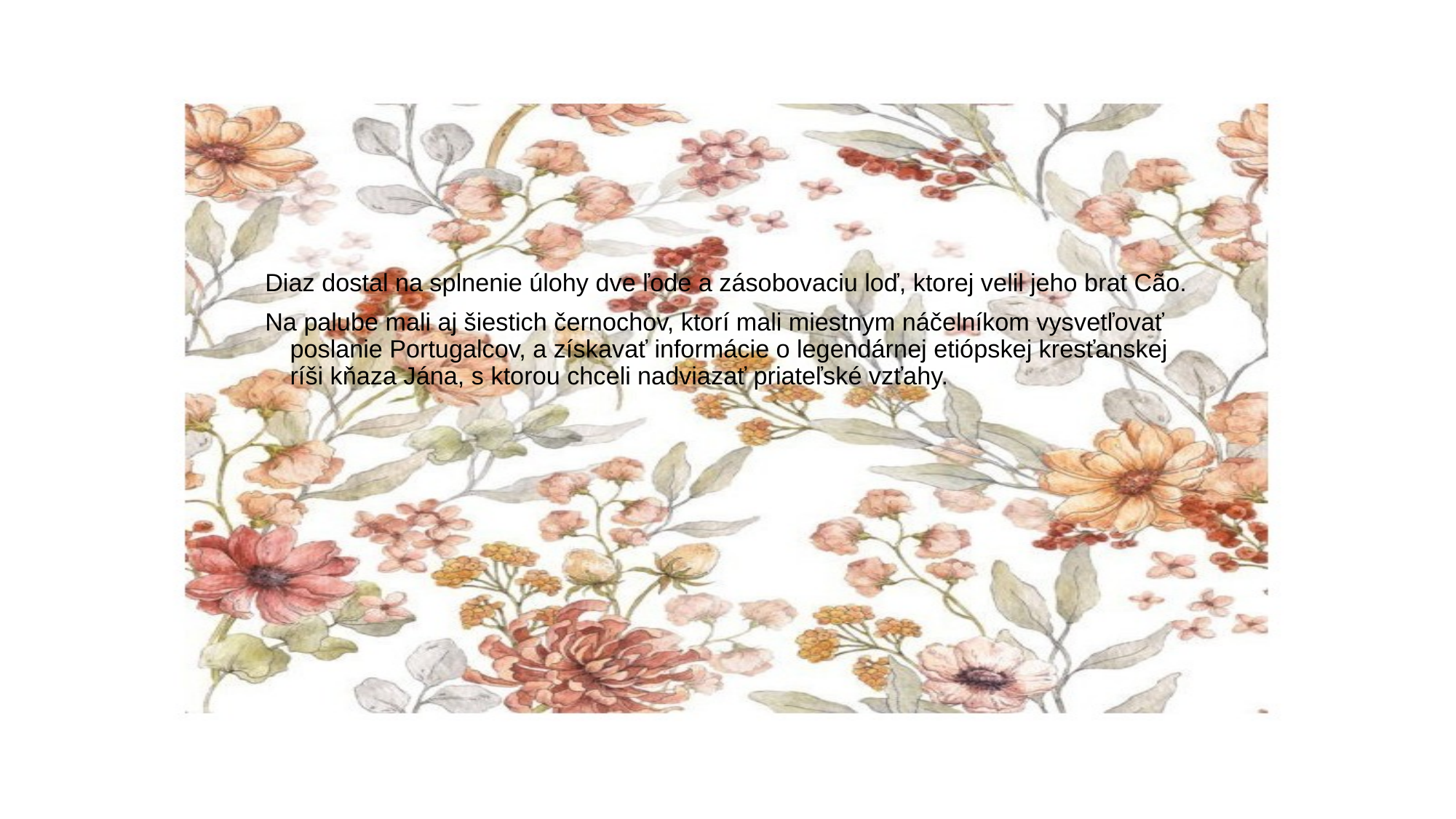

#
Diaz dostal na splnenie úlohy dve ľode a zásobovaciu loď, ktorej velil jeho brat Cão.
Na palube mali aj šiestich černochov, ktorí mali miestnym náčelníkom vysvetľovať poslanie Portugalcov, a získavať informácie o legendárnej etiópskej kresťanskej ríši kňaza Jána, s ktorou chceli nadviazať priateľské vzťahy.